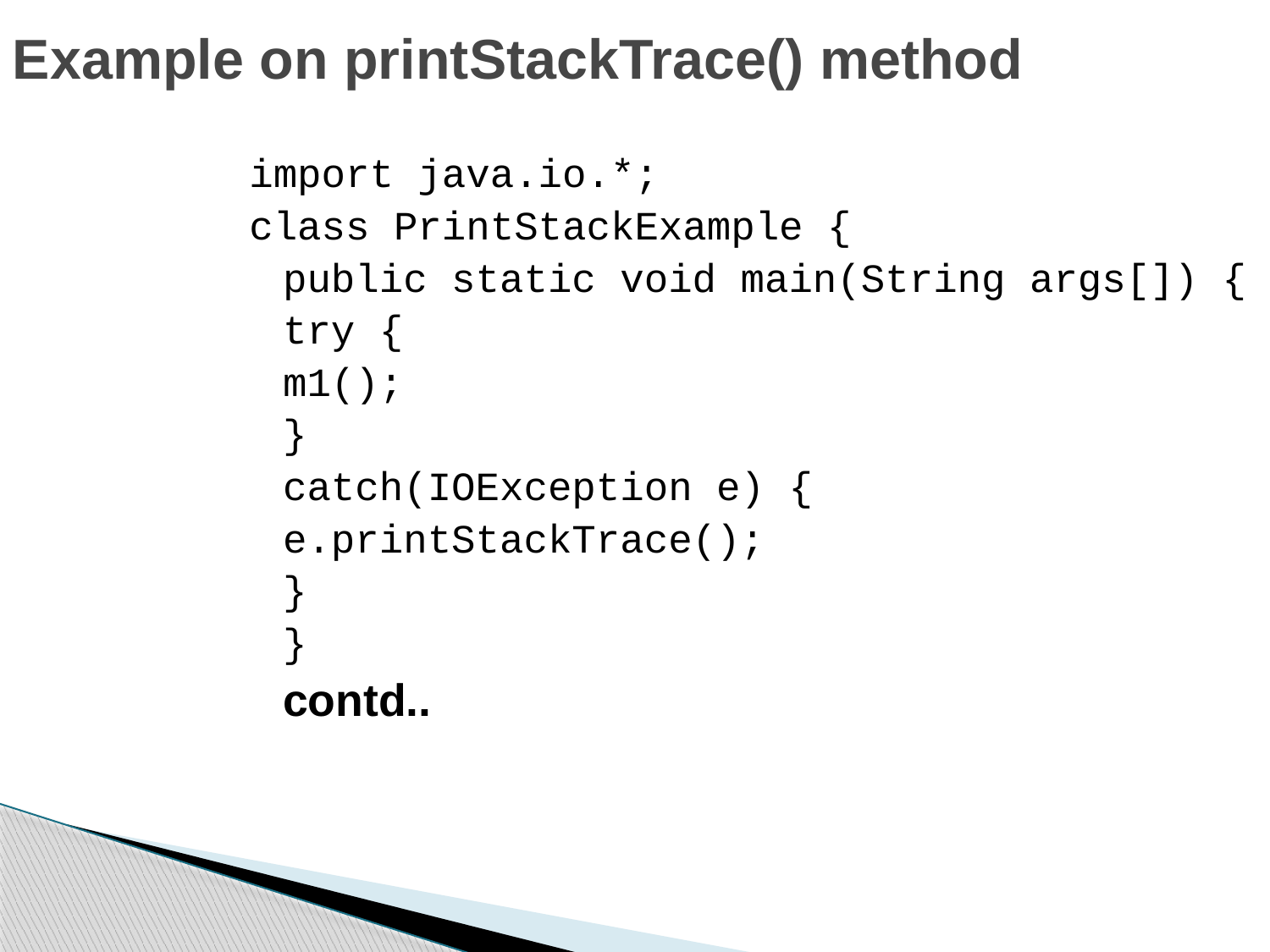

Example on printStackTrace() method
import java.io.*;
class PrintStackExample {
	public static void main(String args[]) {
		try {
			m1();
		}
		catch(IOException e) {
			e.printStackTrace();
		}
	}
															contd..